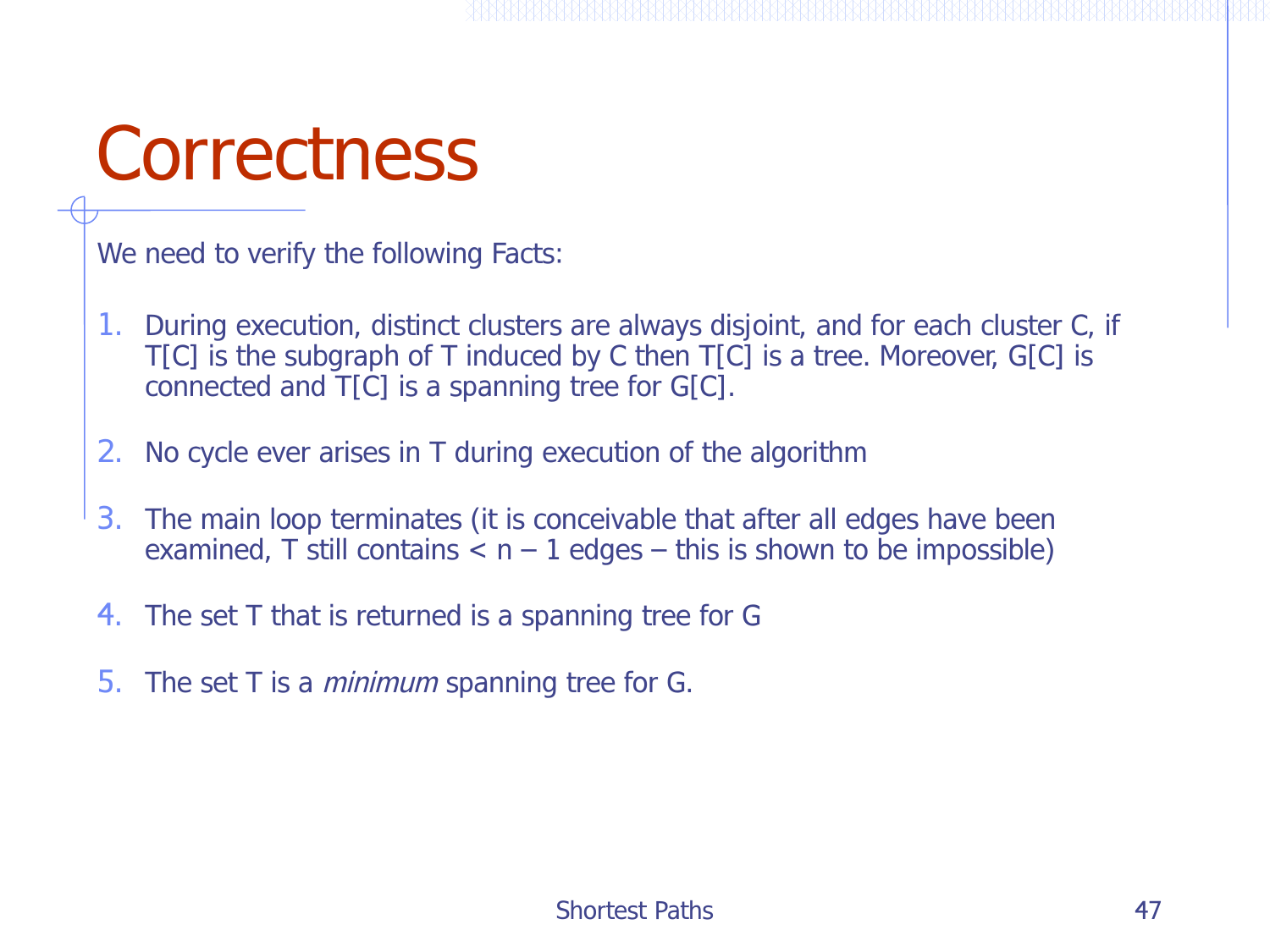

# Correctness
We need to verify the following Facts:

During execution, distinct clusters are always disjoint, and for each cluster C, if T[C] is the subgraph of T induced by C then T[C] is a tree. Moreover, G[C] is connected and T[C] is a spanning tree for G[C].
No cycle ever arises in T during execution of the algorithm
The main loop terminates (it is conceivable that after all edges have been examined, T still contains < n – 1 edges – this is shown to be impossible)
The set T that is returned is a spanning tree for G
The set T is a minimum spanning tree for G.

Shortest Paths
47